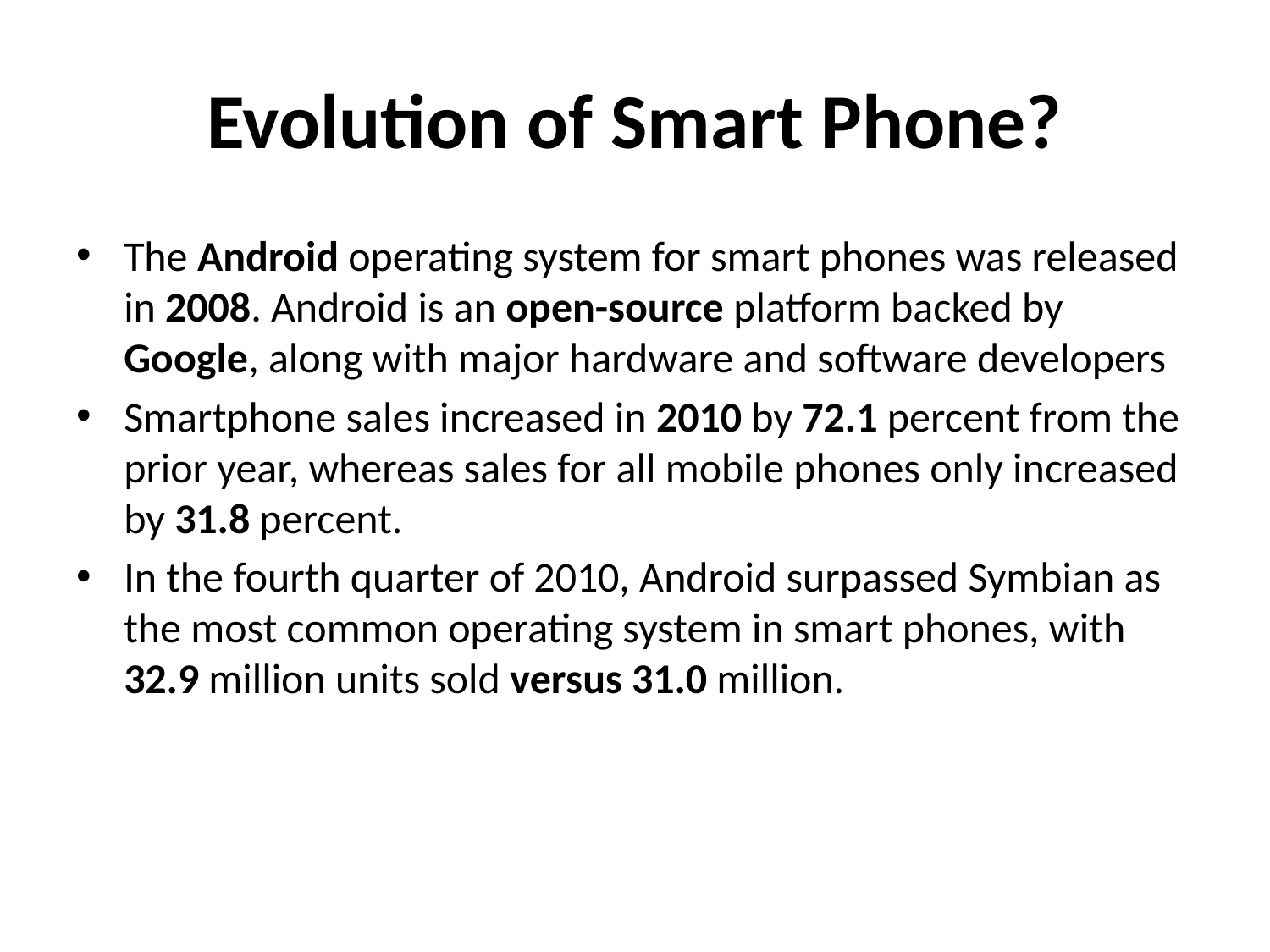

# Evolution of Smart Phone?
The Android operating system for smart phones was released in 2008. Android is an open-source platform backed by Google, along with major hardware and software developers
Smartphone sales increased in 2010 by 72.1 percent from the prior year, whereas sales for all mobile phones only increased by 31.8 percent.
In the fourth quarter of 2010, Android surpassed Symbian as the most common operating system in smart phones, with 32.9 million units sold versus 31.0 million.